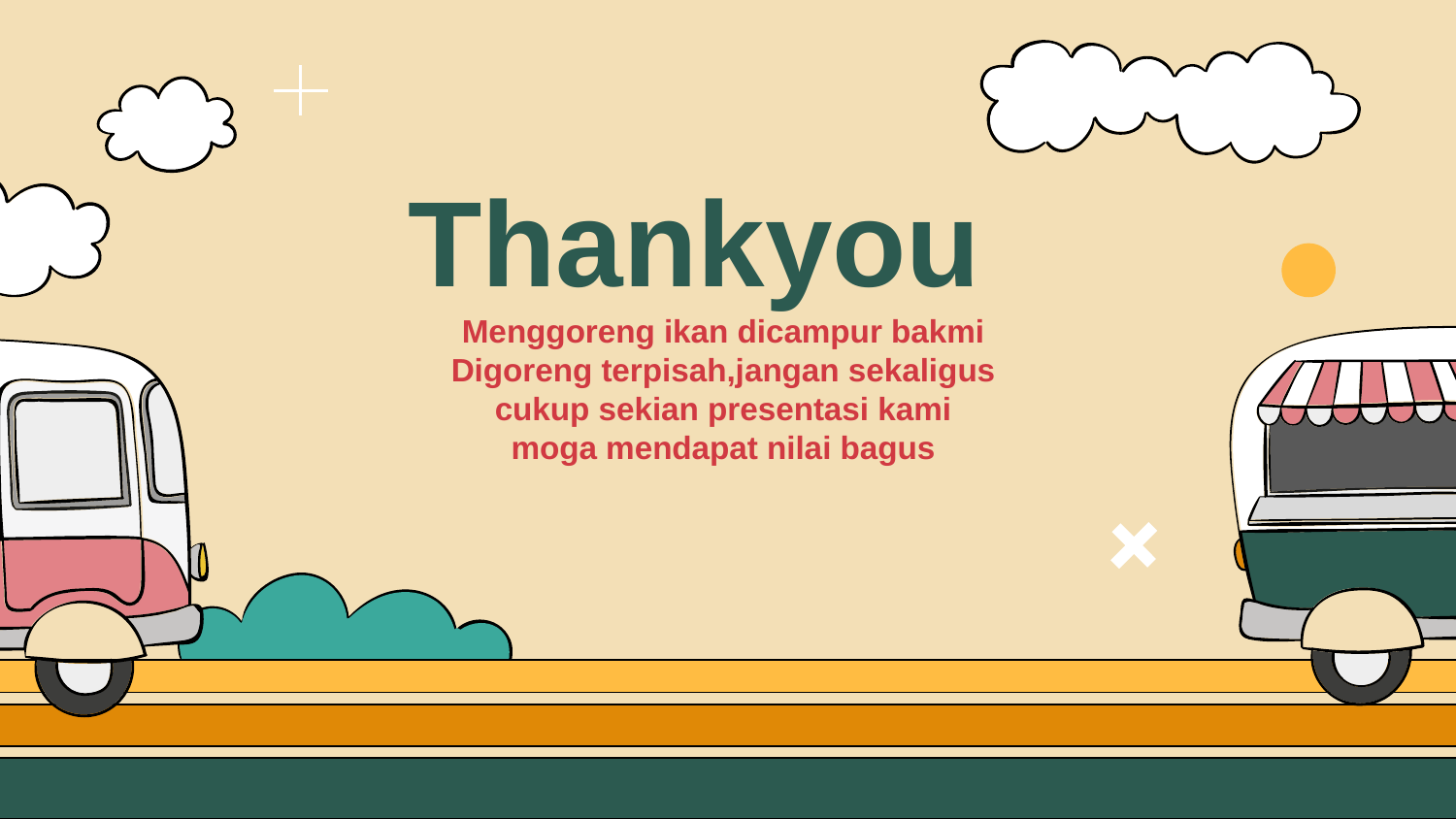

# Thankyou Menggoreng ikan dicampur bakmi Digoreng terpisah,jangan sekaligus cukup sekian presentasi kami moga mendapat nilai bagus